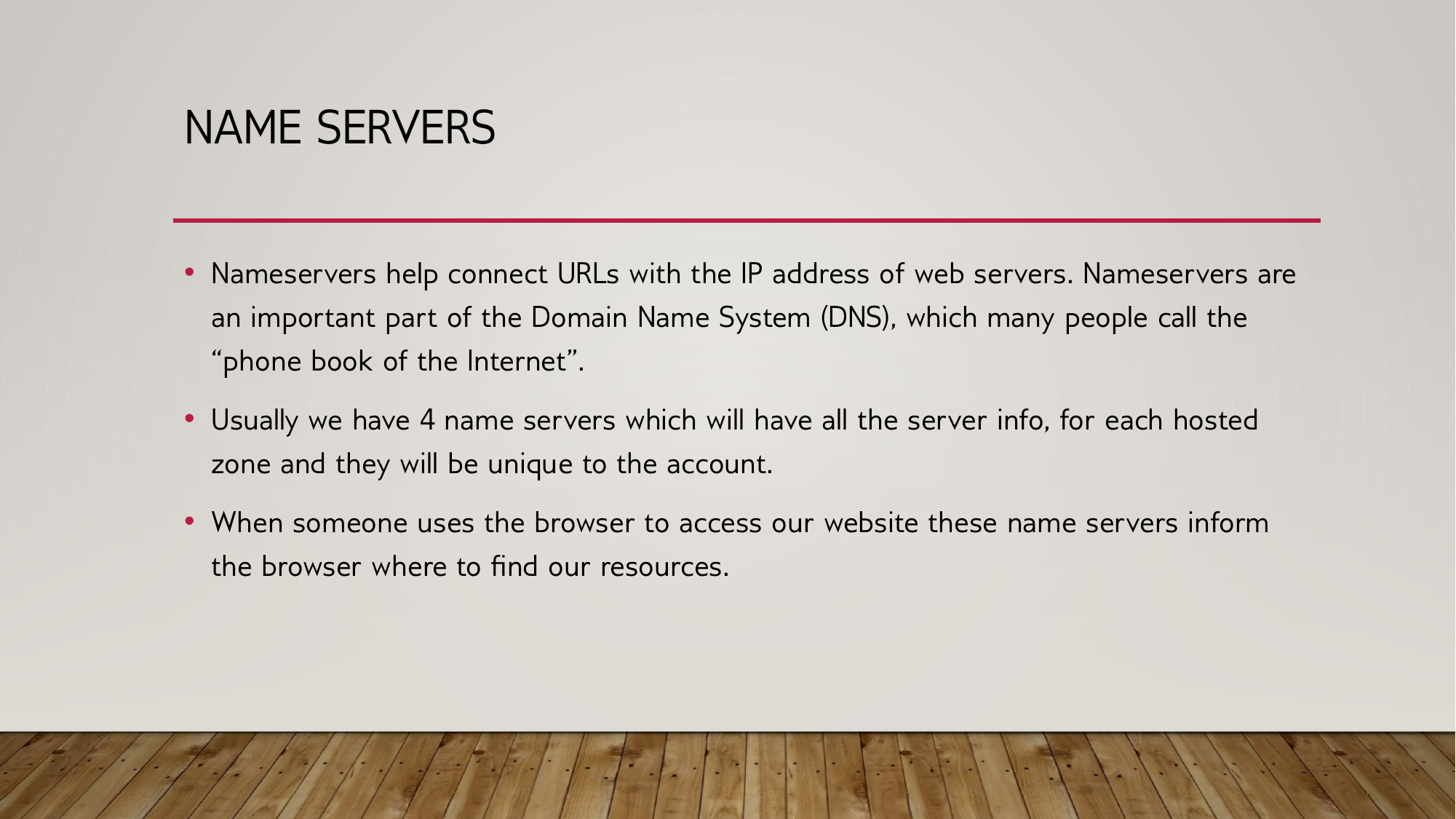

# Name servers
Nameservers help connect URLs with the IP address of web servers. Nameservers are an important part of the Domain Name System (DNS), which many people call the “phone book of the Internet”.
Usually we have 4 name servers which will have all the server info, for each hosted zone and they will be unique to the account.
When someone uses the browser to access our website these name servers inform the browser where to find our resources.